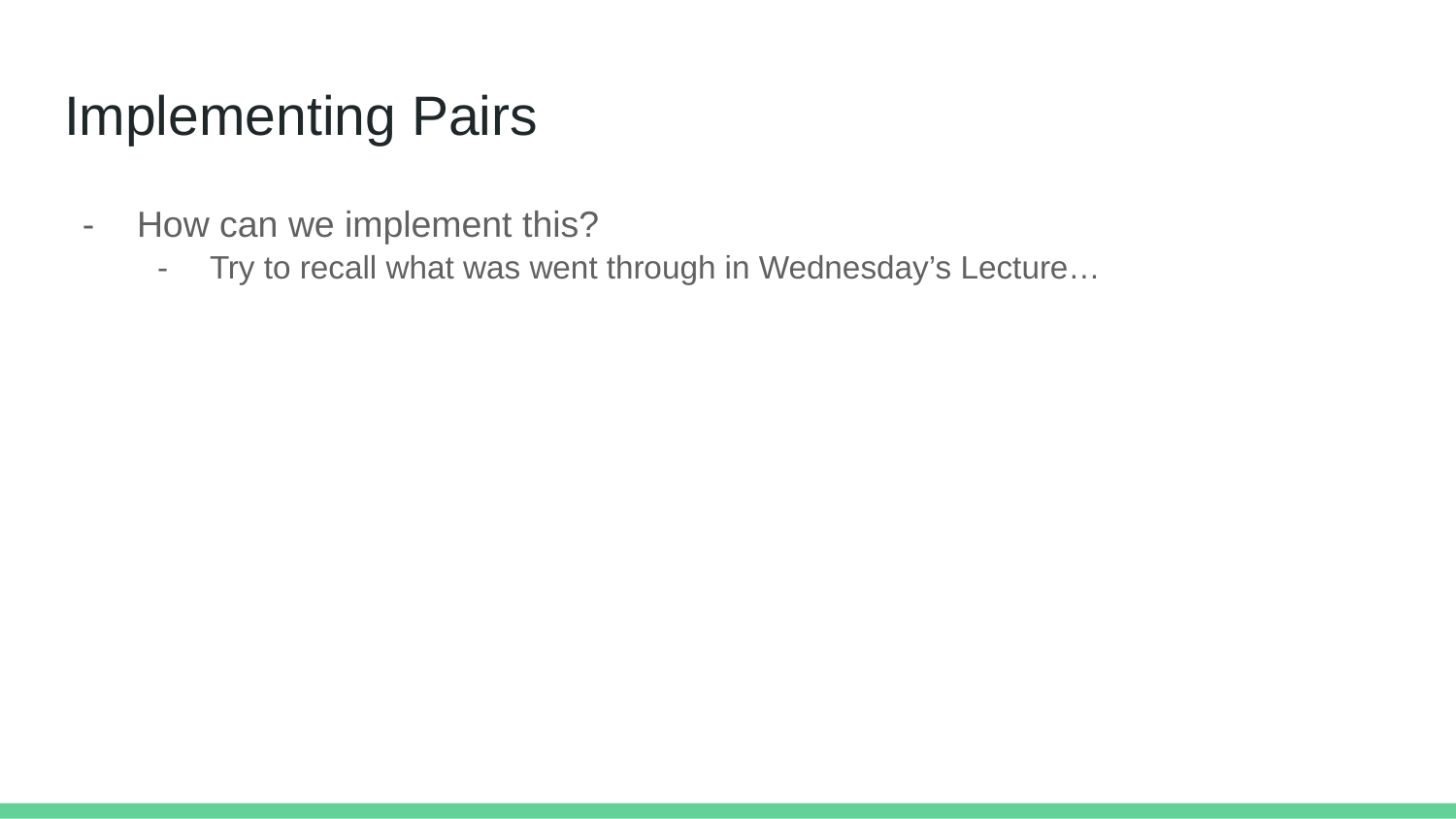

# Implementing Pairs
How can we implement this?
Try to recall what was went through in Wednesday’s Lecture…